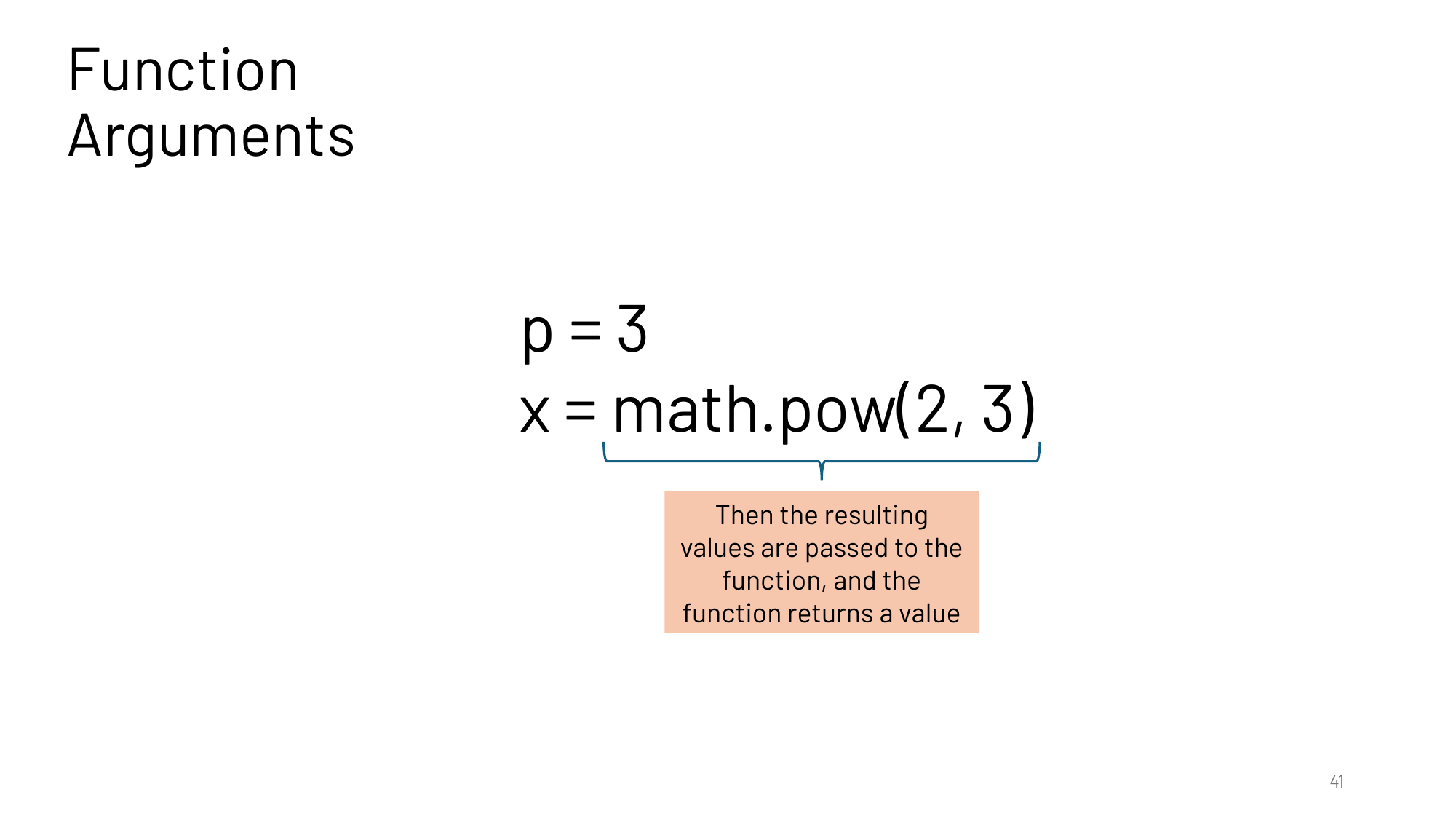

# Function Arguments

p = 3
x = math.pow(2, 3)
Then the resulting values are passed to the function, and the function returns a value
41